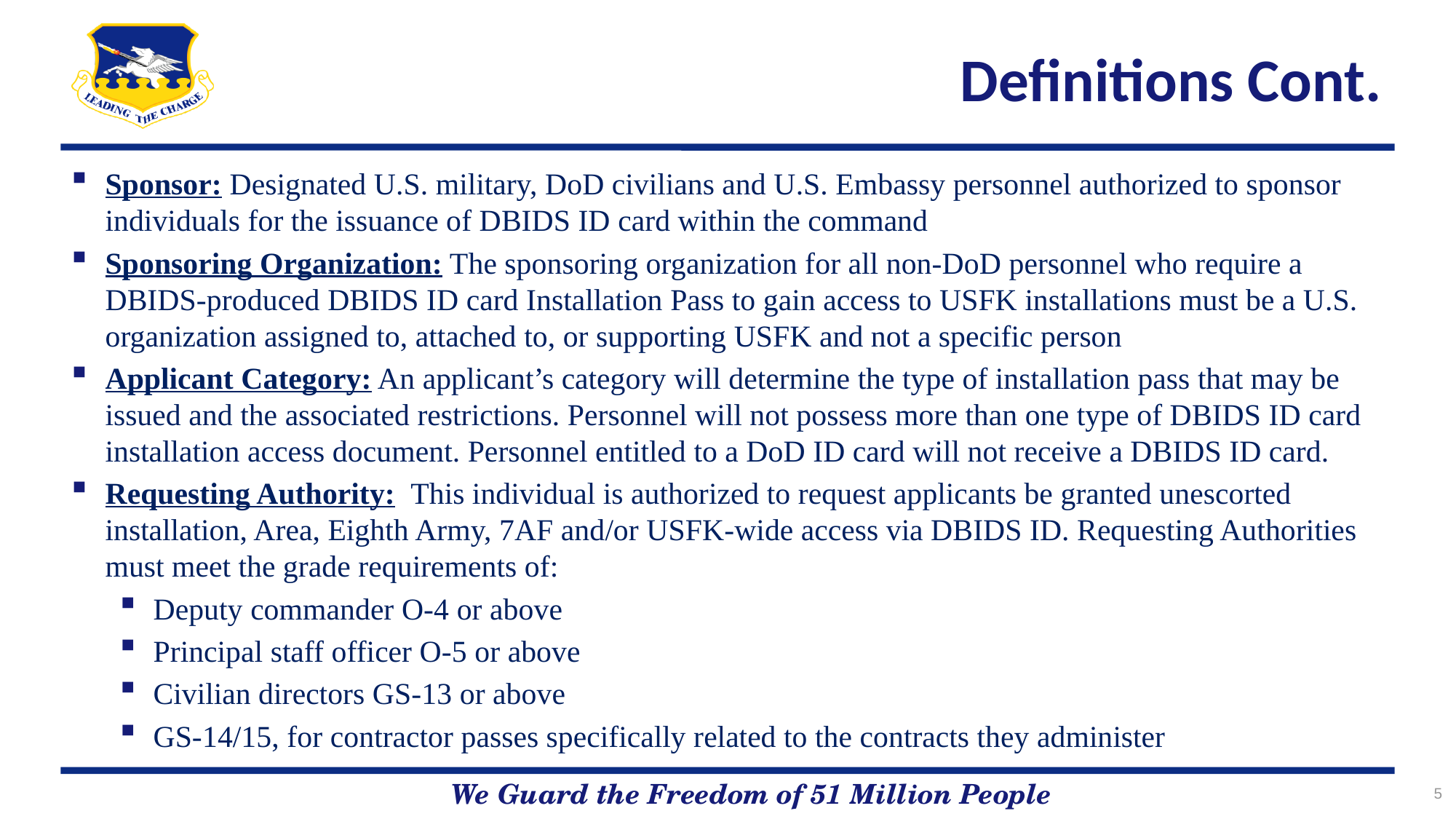

# Definitions Cont.
Sponsor: Designated U.S. military, DoD civilians and U.S. Embassy personnel authorized to sponsor individuals for the issuance of DBIDS ID card within the command
Sponsoring Organization: The sponsoring organization for all non-DoD personnel who require a DBIDS-produced DBIDS ID card Installation Pass to gain access to USFK installations must be a U.S. organization assigned to, attached to, or supporting USFK and not a specific person
Applicant Category: An applicant’s category will determine the type of installation pass that may be issued and the associated restrictions. Personnel will not possess more than one type of DBIDS ID card installation access document. Personnel entitled to a DoD ID card will not receive a DBIDS ID card.
Requesting Authority:  This individual is authorized to request applicants be granted unescorted installation, Area, Eighth Army, 7AF and/or USFK-wide access via DBIDS ID. Requesting Authorities must meet the grade requirements of:
Deputy commander O-4 or above
Principal staff officer O-5 or above
Civilian directors GS-13 or above
GS-14/15, for contractor passes specifically related to the contracts they administer
5